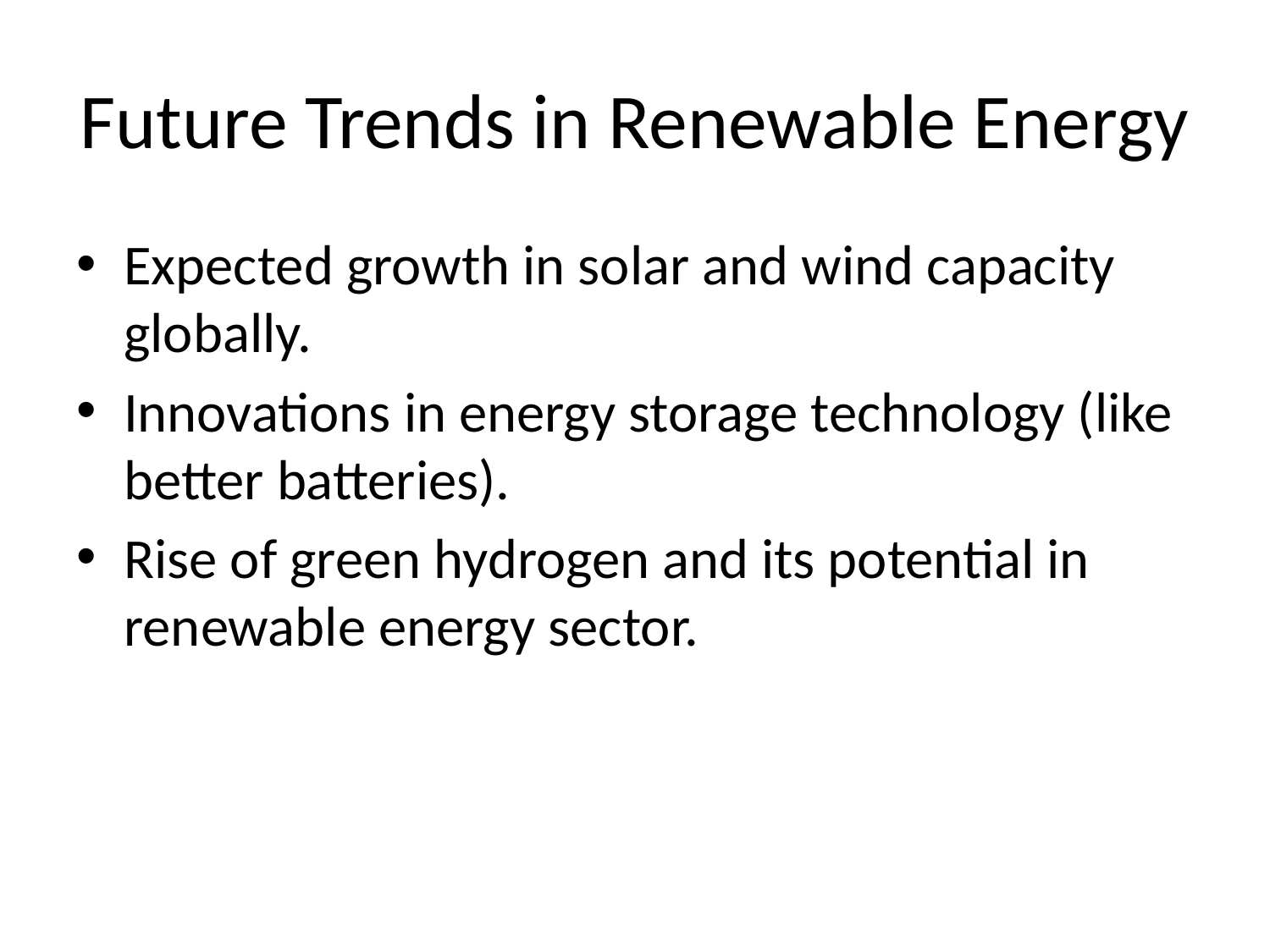

# Future Trends in Renewable Energy
Expected growth in solar and wind capacity globally.
Innovations in energy storage technology (like better batteries).
Rise of green hydrogen and its potential in renewable energy sector.